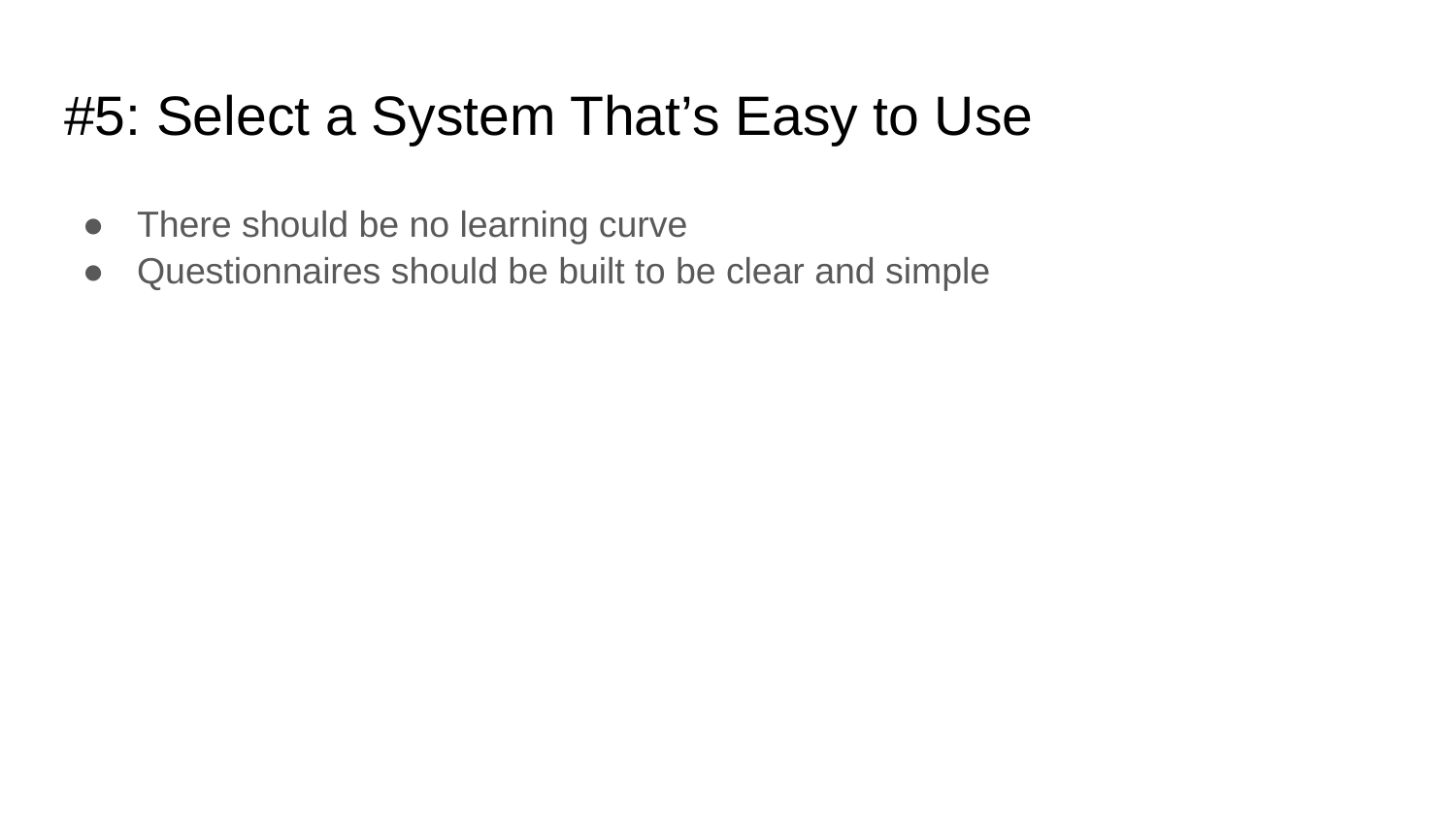

# #5: Select a System That’s Easy to Use
There should be no learning curve
Questionnaires should be built to be clear and simple